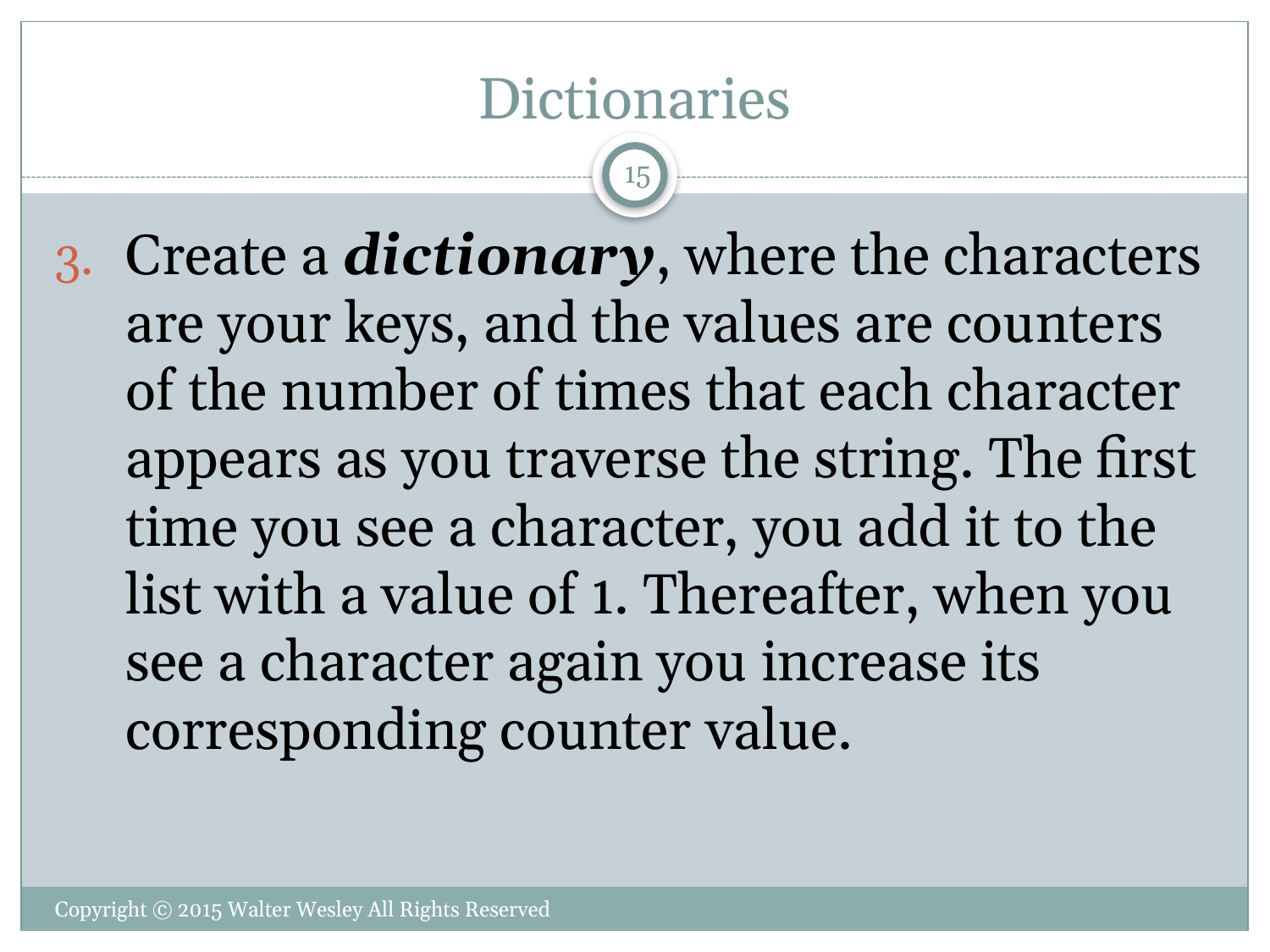

# Dictionaries
15
Create a dictionary, where the characters are your keys, and the values are counters of the number of times that each character appears as you traverse the string. The first time you see a character, you add it to the list with a value of 1. Thereafter, when you see a character again you increase its corresponding counter value.

Copyright © 2015 Walter Wesley All Rights Reserved